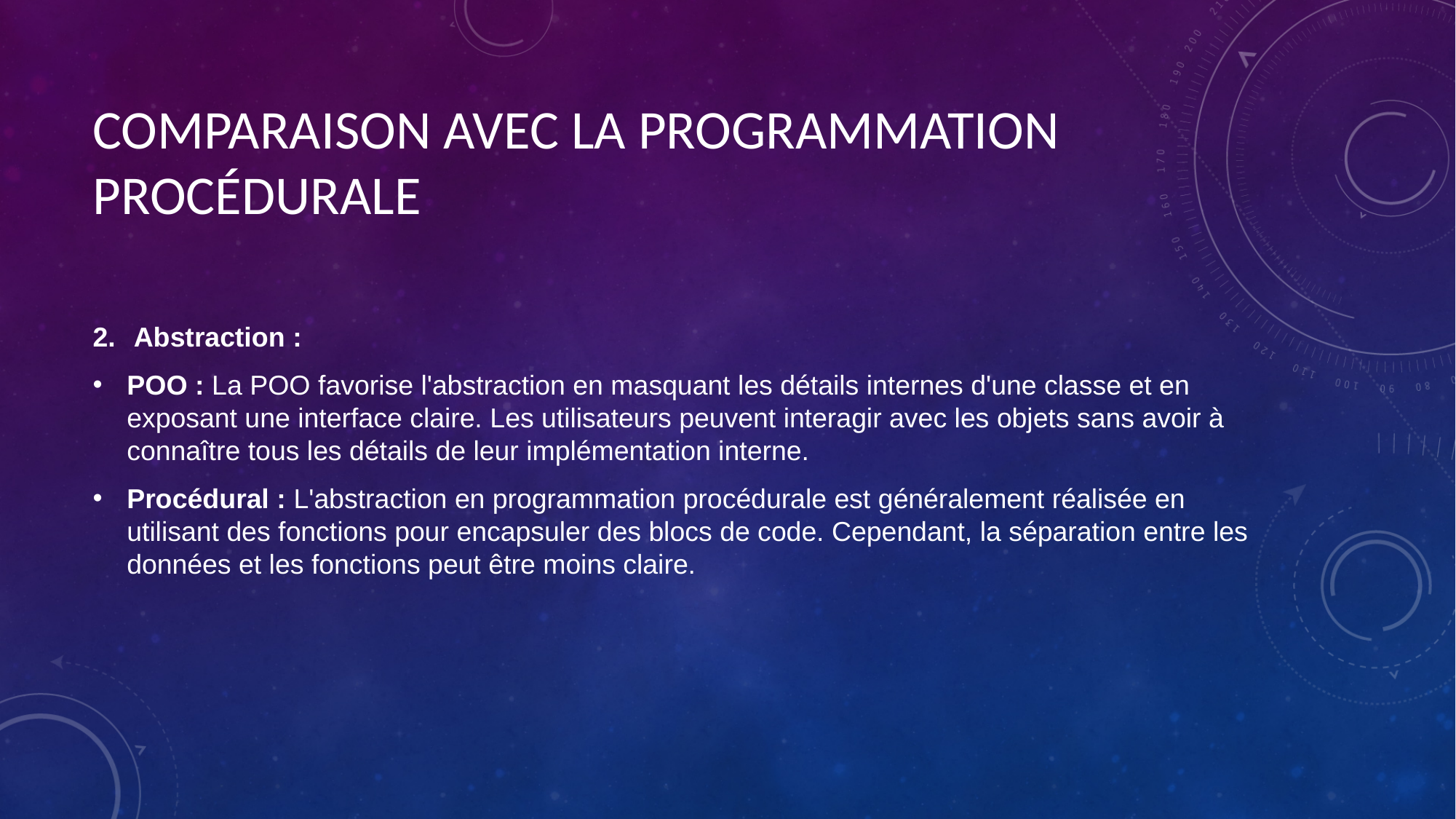

# Comparaison avec la programmation procédurale
Abstraction :
POO : La POO favorise l'abstraction en masquant les détails internes d'une classe et en exposant une interface claire. Les utilisateurs peuvent interagir avec les objets sans avoir à connaître tous les détails de leur implémentation interne.
Procédural : L'abstraction en programmation procédurale est généralement réalisée en utilisant des fonctions pour encapsuler des blocs de code. Cependant, la séparation entre les données et les fonctions peut être moins claire.